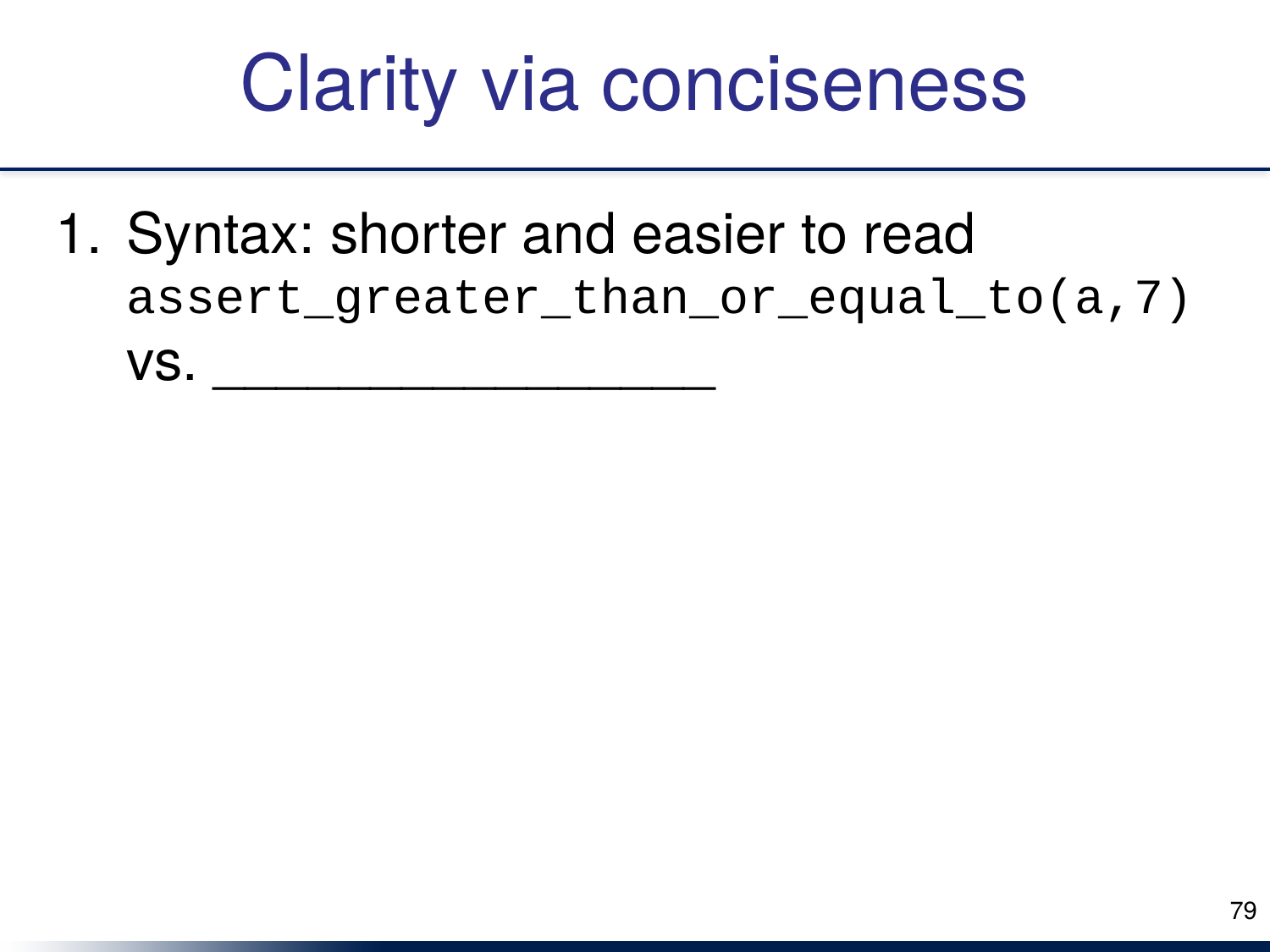

# Clarity via conciseness
Syntax: shorter and easier to read
assert_greater_than_or_equal_to(a,7)
vs. ________________

79